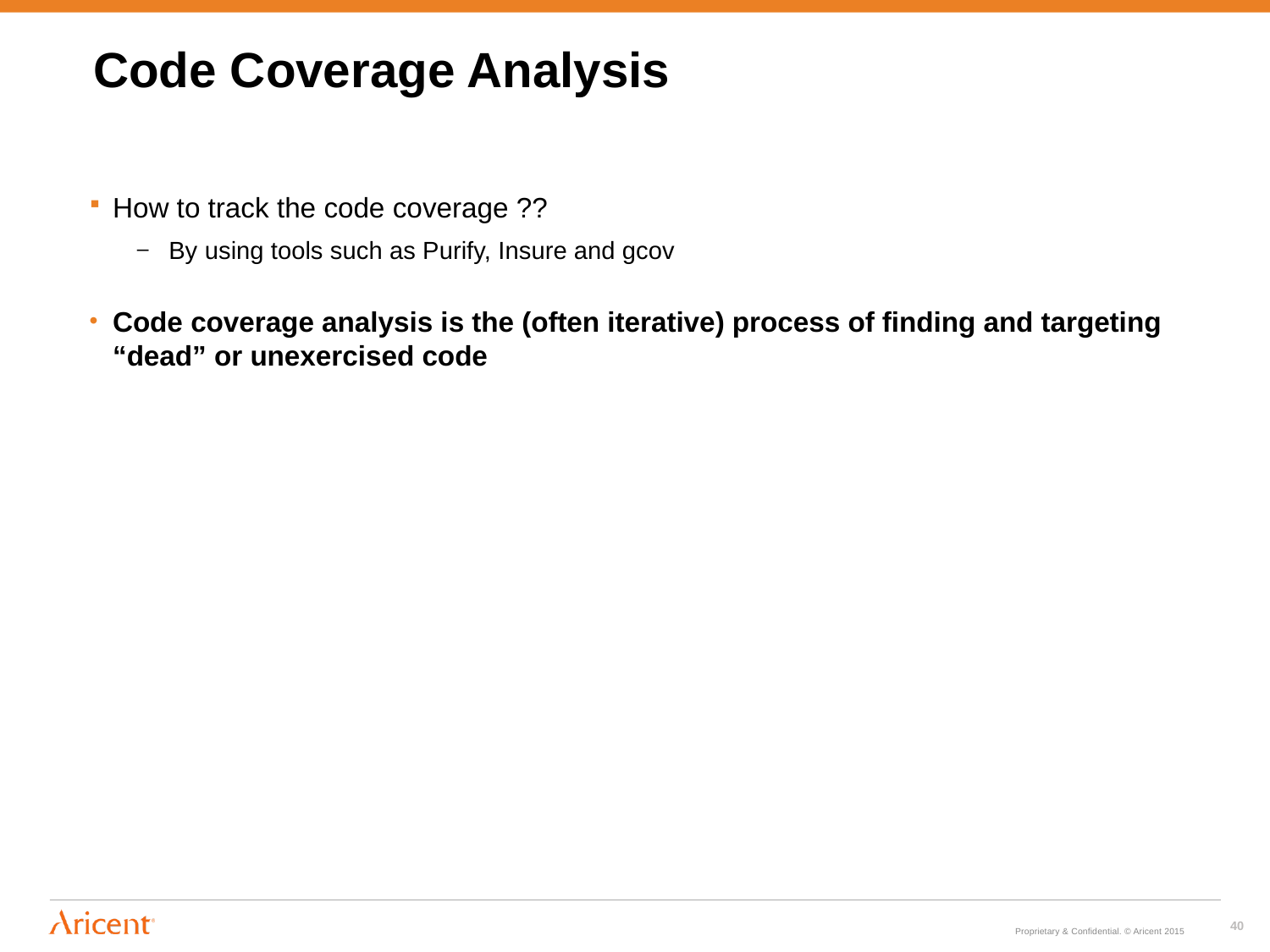

# Code Coverage Analysis
How to track the code coverage ??
By using tools such as Purify, Insure and gcov
Code coverage analysis is the (often iterative) process of finding and targeting “dead” or unexercised code

40